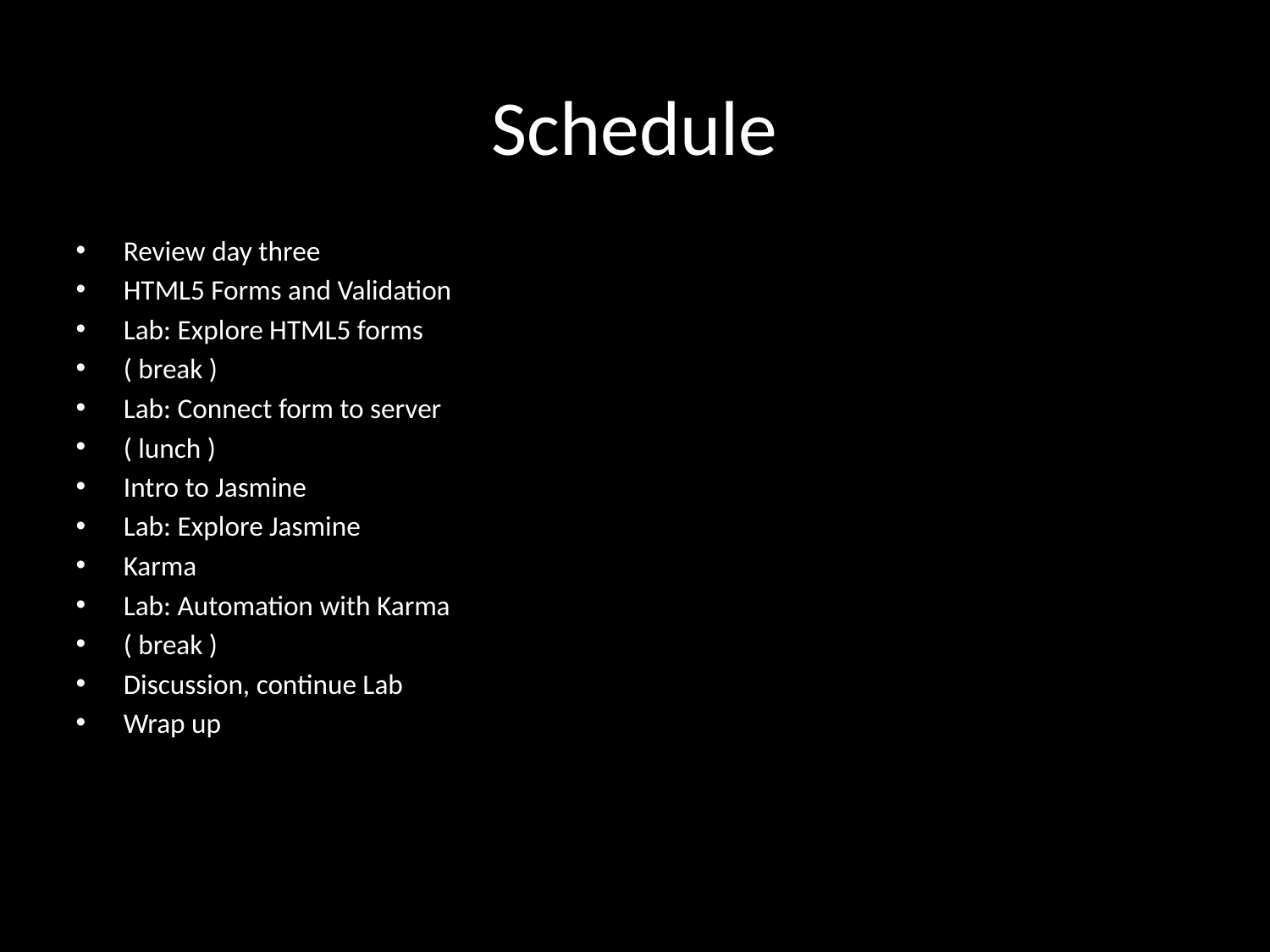

# Schedule
Review day three
HTML5 Forms and Validation
Lab: Explore HTML5 forms
( break )
Lab: Connect form to server
( lunch )
Intro to Jasmine
Lab: Explore Jasmine
Karma
Lab: Automation with Karma
( break )
Discussion, continue Lab
Wrap up